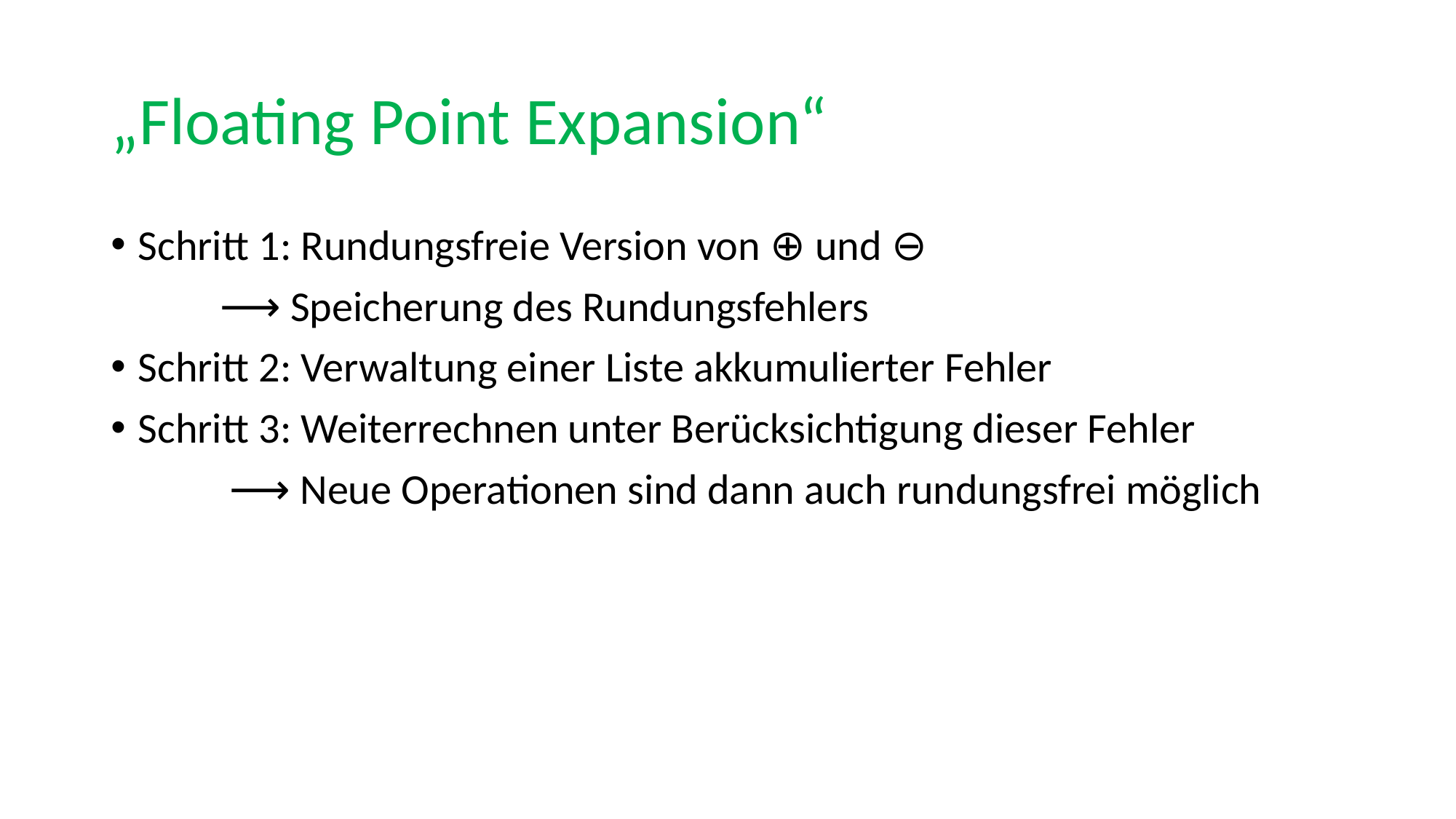

# „Floating Point Expansion“
Schritt 1: Rundungsfreie Version von ⊕ und ⊖
	⟶ Speicherung des Rundungsfehlers
Schritt 2: Verwaltung einer Liste akkumulierter Fehler
Schritt 3: Weiterrechnen unter Berücksichtigung dieser Fehler
	 ⟶ Neue Operationen sind dann auch rundungsfrei möglich